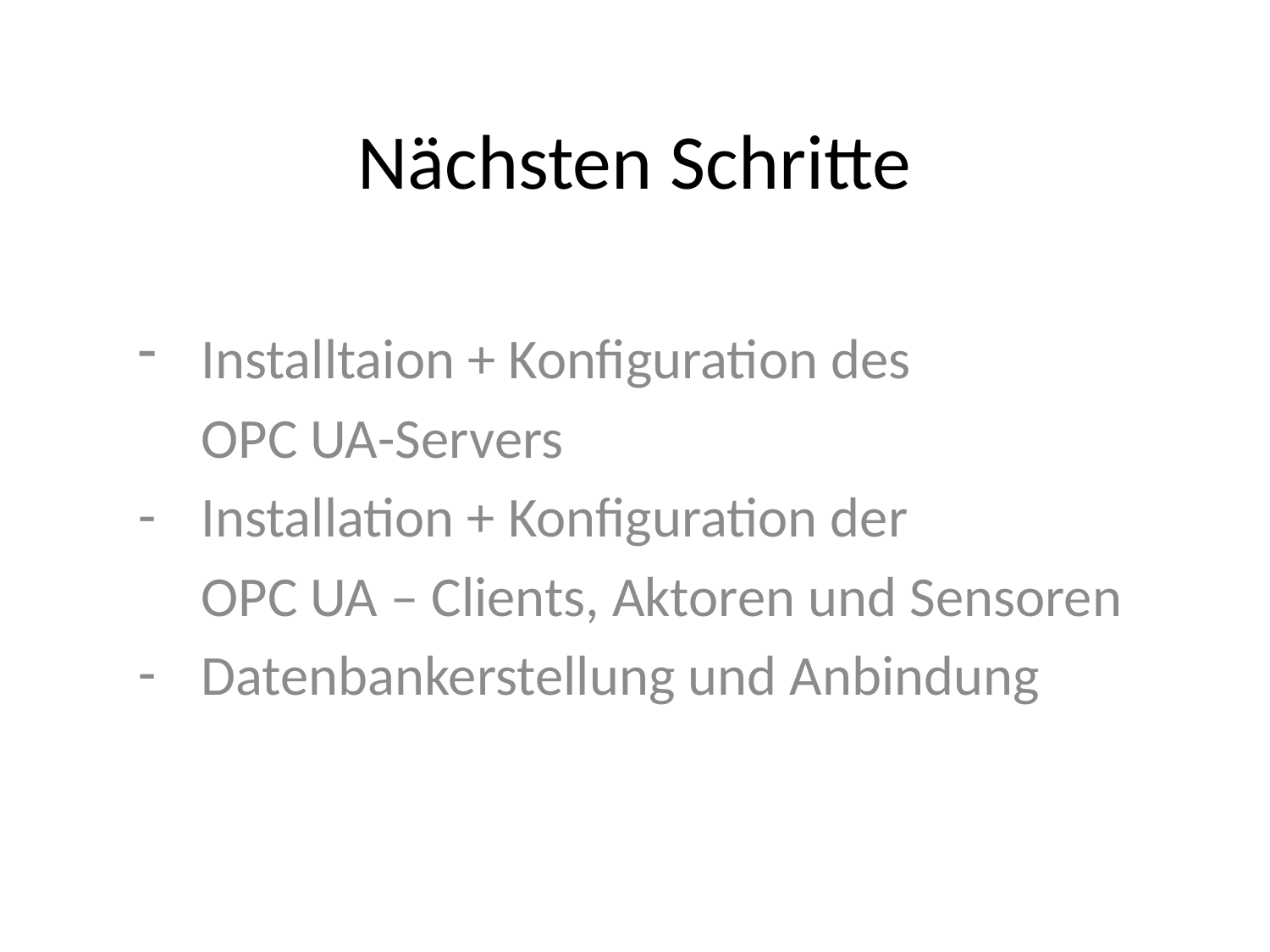

# Nächsten Schritte
Installtaion + Konfiguration des
     OPC UA-Servers
Installation + Konfiguration der
     OPC UA – Clients, Aktoren und Sensoren
Datenbankerstellung und Anbindung